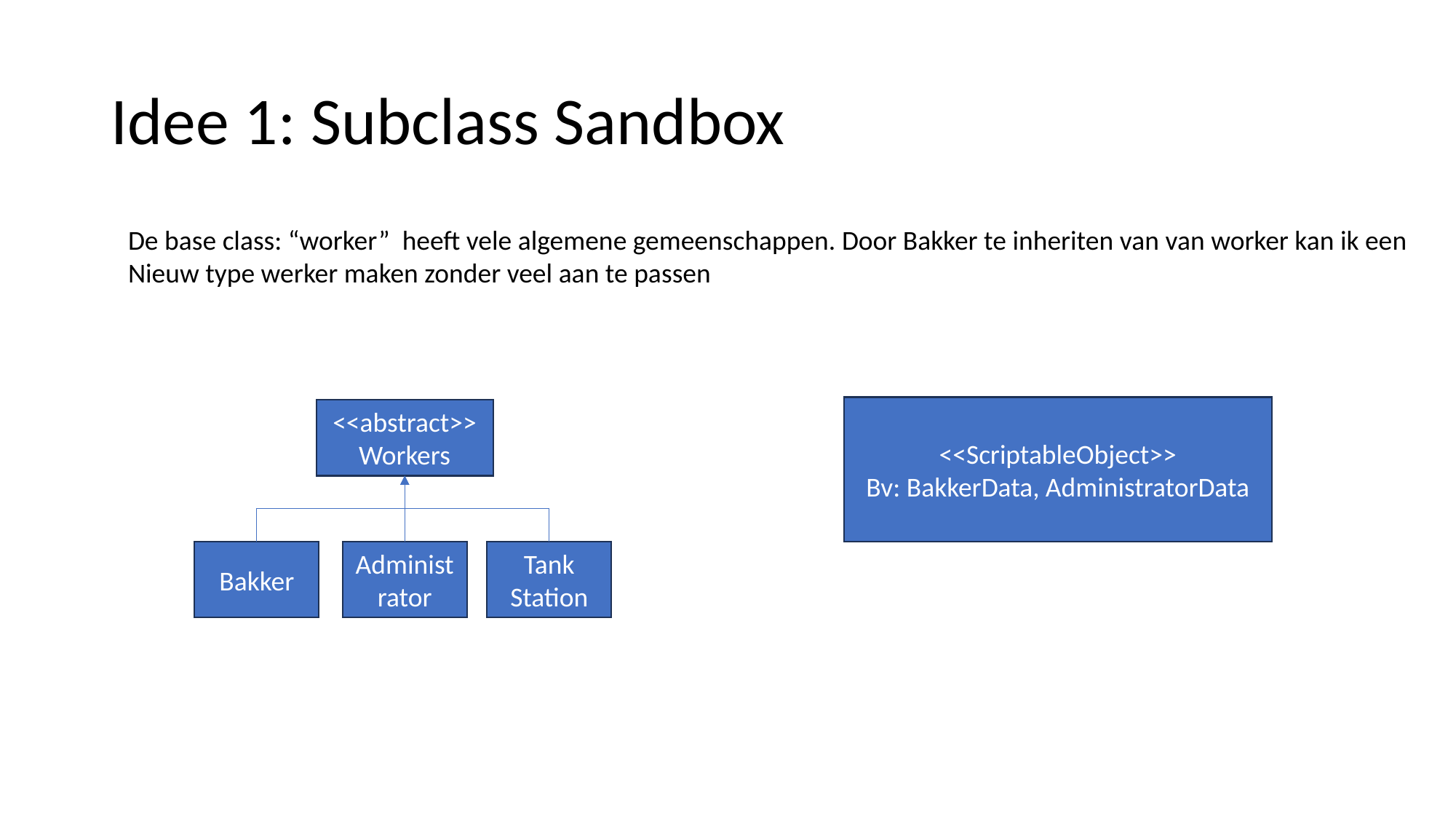

# Idee 1: Subclass Sandbox
De base class: “worker”  heeft vele algemene gemeenschappen. Door Bakker te inheriten van van worker kan ik een
Nieuw type werker maken zonder veel aan te passen
<<ScriptableObject>>
Bv: BakkerData, AdministratorData
<<abstract>>
Workers
Administrator
Tank Station
Bakker